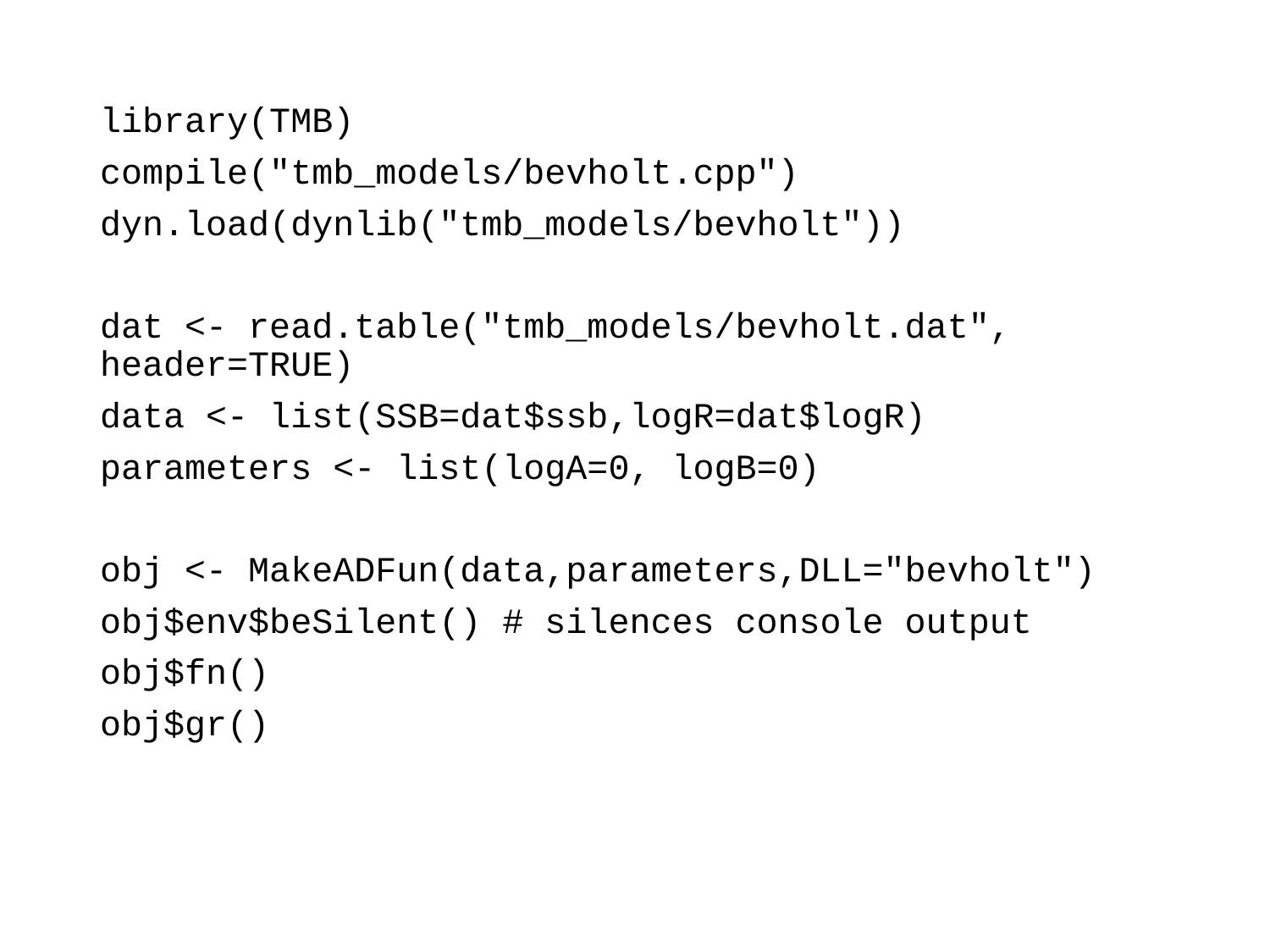

library(TMB)
compile("tmb_models/bevholt.cpp")
dyn.load(dynlib("tmb_models/bevholt"))

dat <- read.table("tmb_models/bevholt.dat", header=TRUE)
data <- list(SSB=dat$ssb,logR=dat$logR)
parameters <- list(logA=0, logB=0)

obj <- MakeADFun(data,parameters,DLL="bevholt")
obj$env$beSilent() # silences console output
obj$fn()
obj$gr()